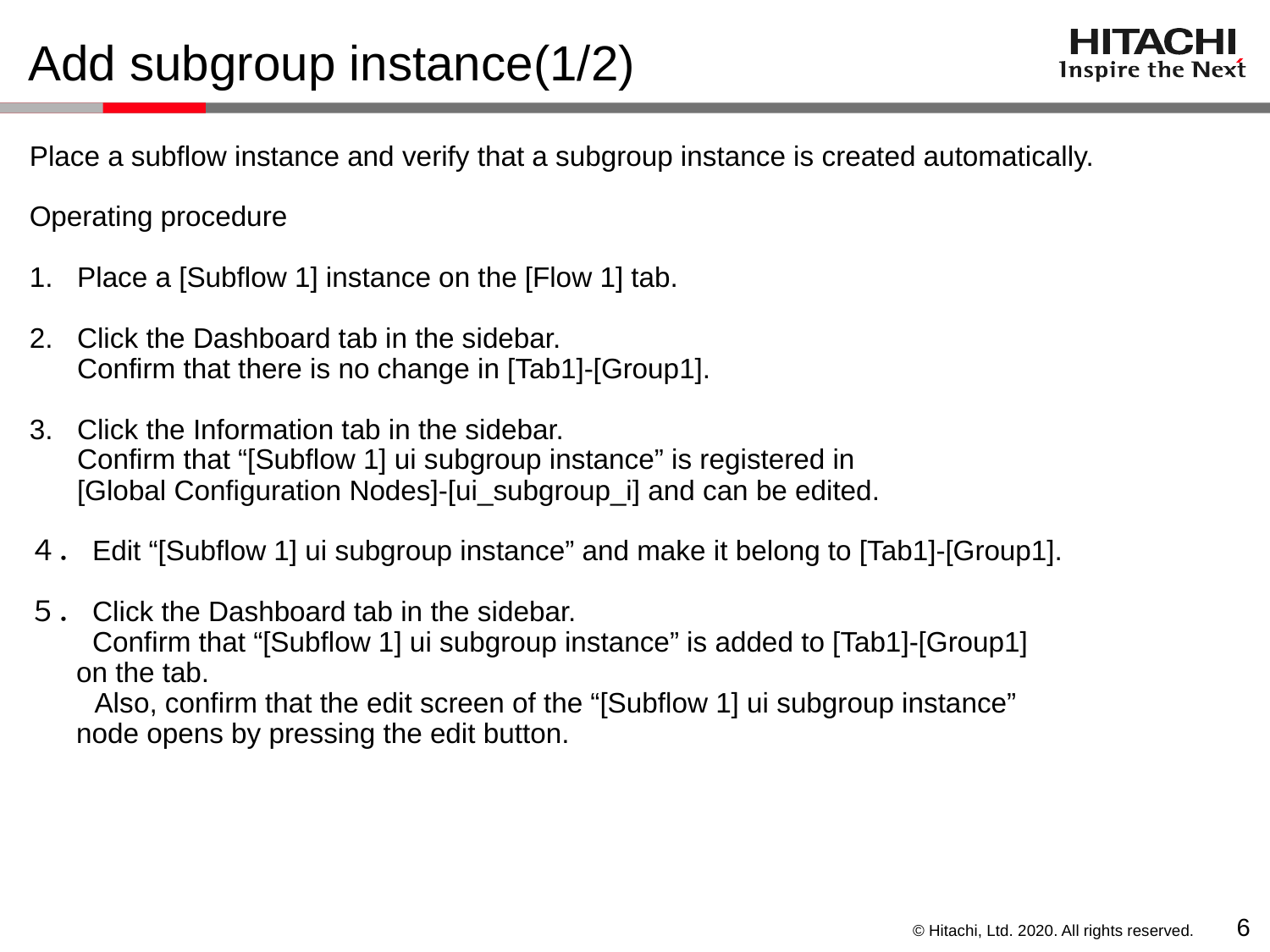

# Add subgroup instance(1/2)
Place a subflow instance and verify that a subgroup instance is created automatically.

Operating procedure

Place a [Subflow 1] instance on the [Flow 1] tab.

Click the Dashboard tab in the sidebar.
Confirm that there is no change in [Tab1]-[Group1].

Click the Information tab in the sidebar.
Confirm that “[Subflow 1] ui subgroup instance” is registered in
[Global Configuration Nodes]-[ui_subgroup_i] and can be edited.

４．Edit “[Subflow 1] ui subgroup instance” and make it belong to [Tab1]-[Group1].

５．Click the Dashboard tab in the sidebar.
　　Confirm that “[Subflow 1] ui subgroup instance” is added to [Tab1]-[Group1]
      on the tab.
   　Also, confirm that the edit screen of the “[Subflow 1] ui subgroup instance”
      node opens by pressing the edit button.

6